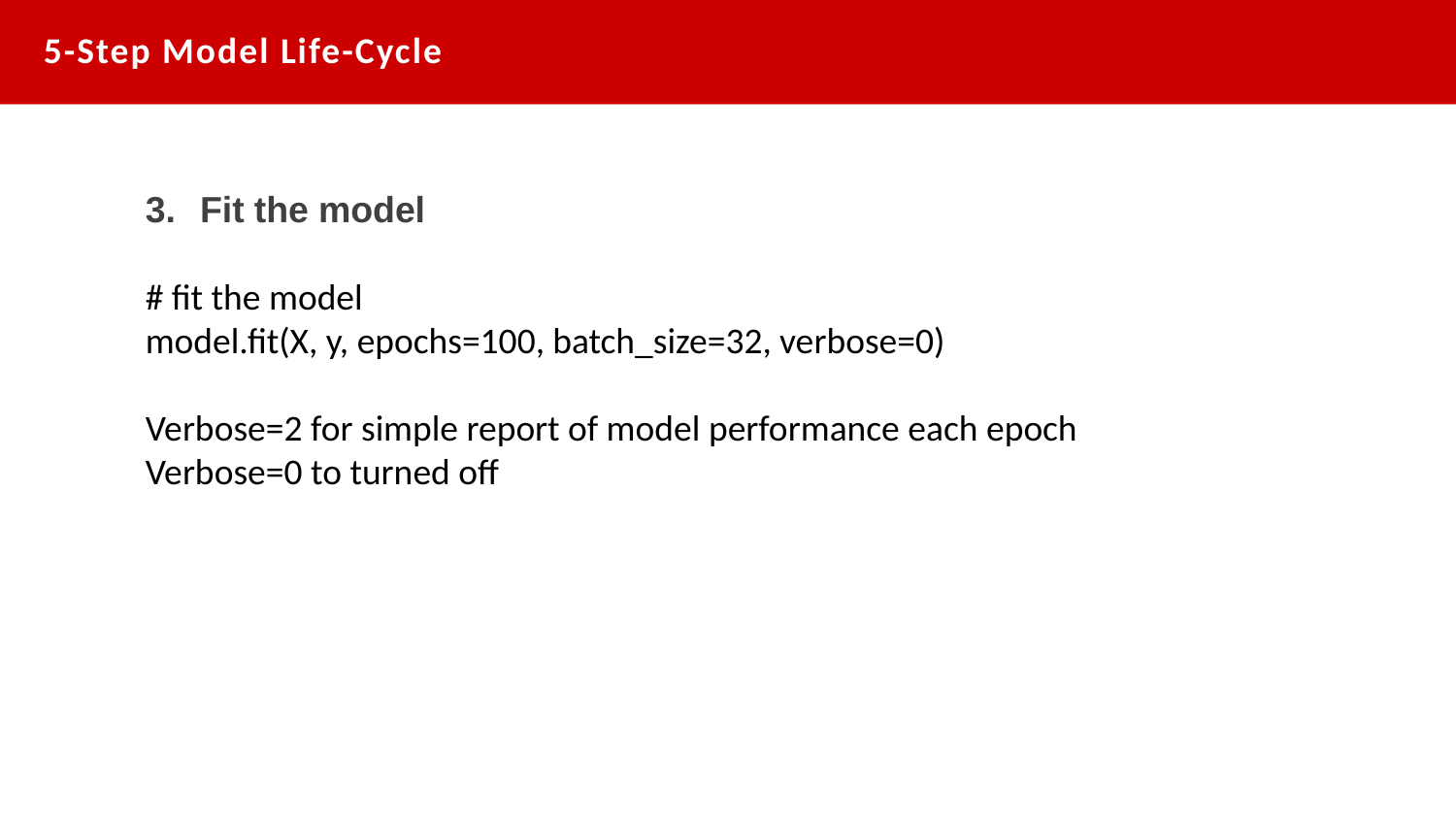

5-Step Model Life-Cycle
Fit the model

# fit the model
model.fit(X, y, epochs=100, batch_size=32, verbose=0)

Verbose=2 for simple report of model performance each epoch
Verbose=0 to turned off